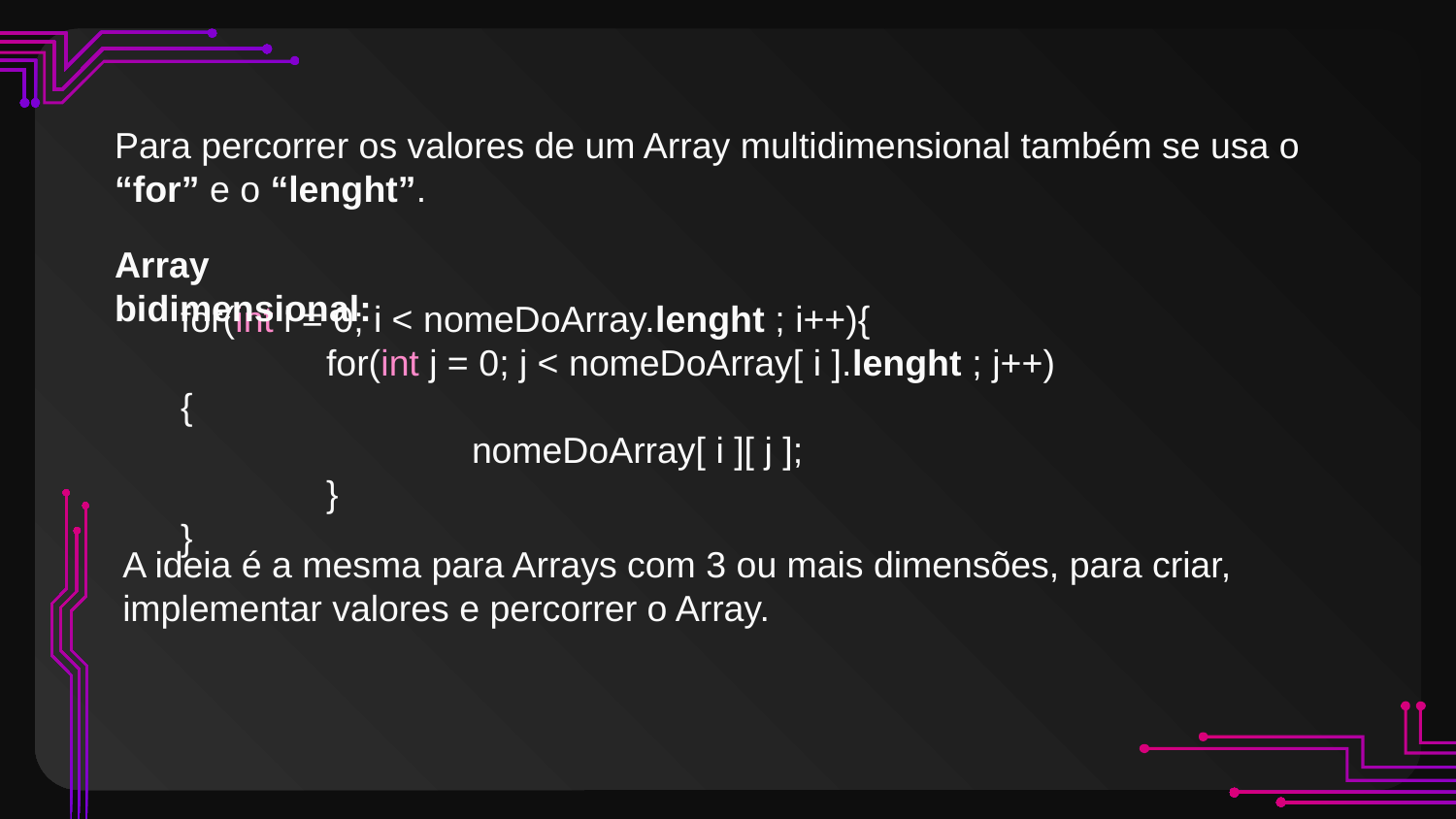

Para percorrer os valores de um Array multidimensional também se usa o “for” e o “lenght”.
Array bidimensional:
for(int i = 0; i < nomeDoArray.lenght ; i++){
	for(int j = 0; j < nomeDoArray[ i ].lenght ; j++){
   		nomeDoArray[ i ][ j ];
	}
}

A ideia é a mesma para Arrays com 3 ou mais dimensões, para criar, implementar valores e percorrer o Array.